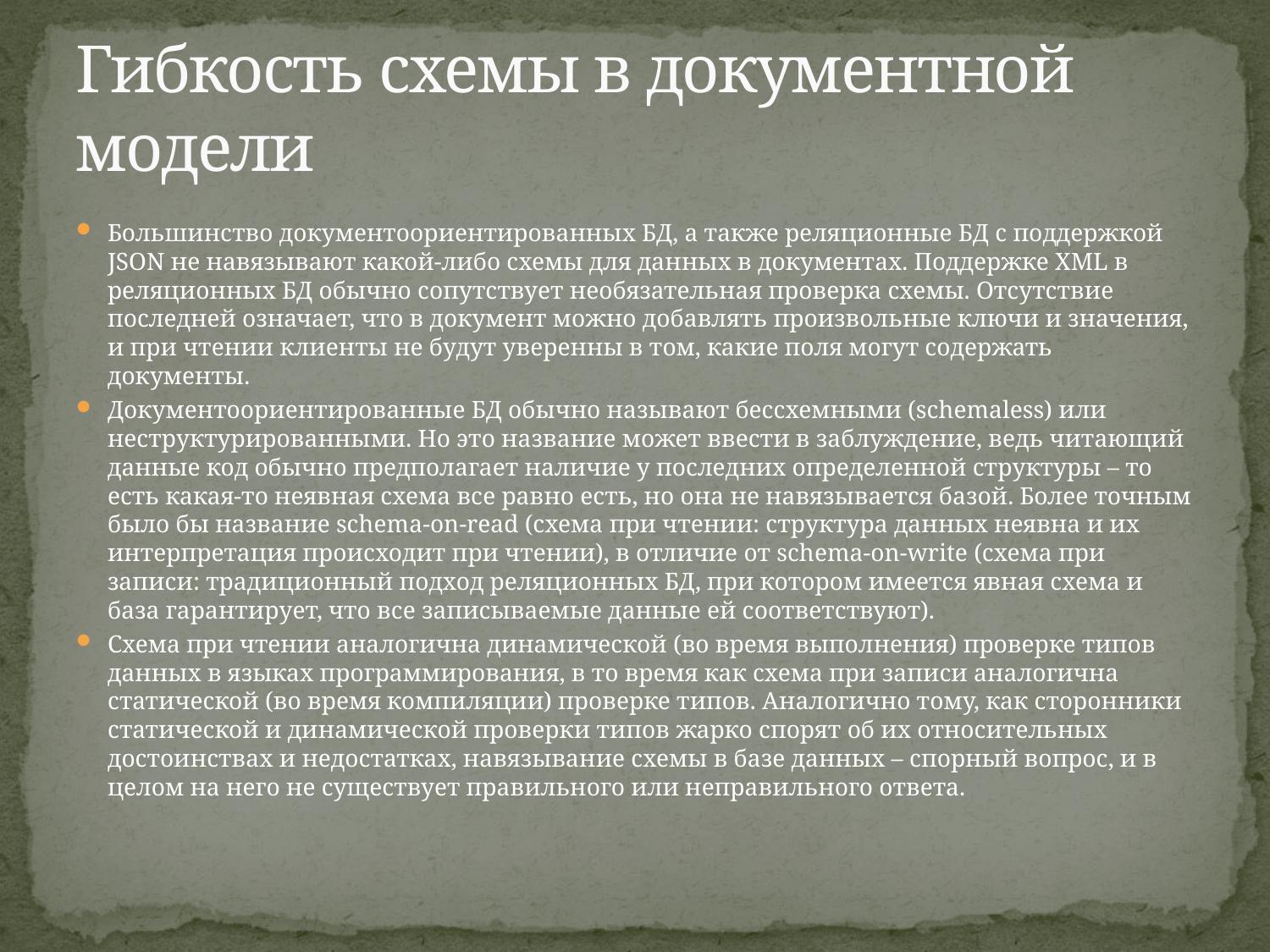

# Гибкость схемы в документной модели
Большинство документоориентированных БД, а также реляционные БД с поддержкой JSON не навязывают какой-либо схемы для данных в документах. Поддержке XML в реляционных БД обычно сопутствует необязательная проверка схемы. Отсутствие последней означает, что в документ можно добавлять произвольные ключи и значения, и при чтении клиенты не будут уверенны в том, какие поля могут содержать документы.
Документоориентированные БД обычно называют бессхемными (schemaless) или неструктурированными. Но это название может ввести в заблуждение, ведь читающий данные код обычно предполагает наличие у последних определенной структуры – то есть какая-то неявная схема все равно есть, но она не навязывается базой. Более точным было бы название schema-on-read (схема при чтении: структура данных неявна и их интерпретация происходит при чтении), в отличие от schema-on-write (схема при записи: традиционный подход реляционных БД, при котором имеется явная схема и база гарантирует, что все записываемые данные ей соответствуют).
Схема при чтении аналогична динамической (во время выполнения) проверке типов данных в языках программирования, в то время как схема при записи аналогична статической (во время компиляции) проверке типов. Аналогично тому, как сторонники статической и динамической проверки типов жарко спорят об их относительных достоинствах и недостатках, навязывание схемы в базе данных – спорный вопрос, и в целом на него не существует правильного или неправильного ответа.